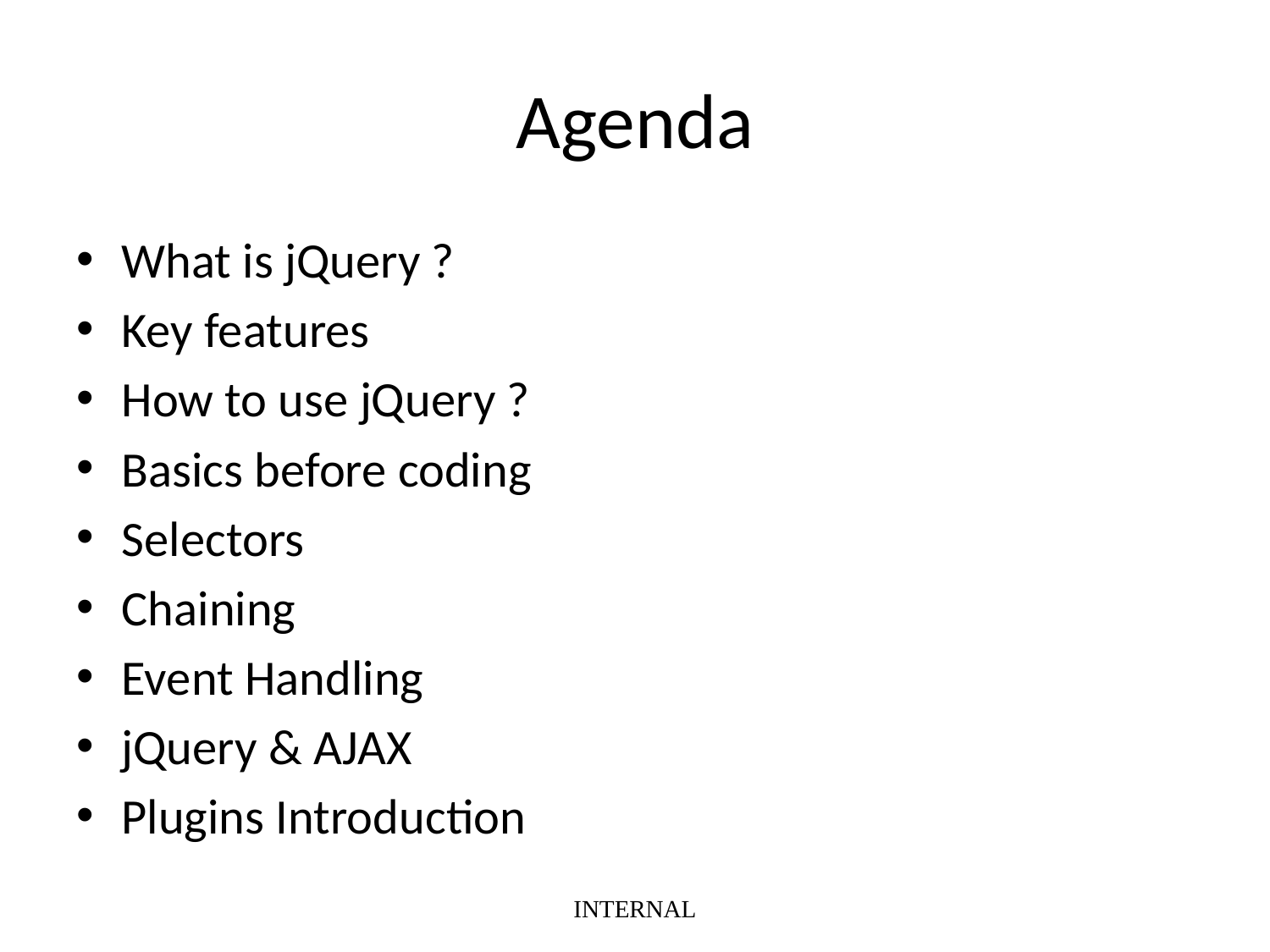

# Agenda
What is jQuery ?
Key features
How to use jQuery ?
Basics before coding
Selectors
Chaining
Event Handling
jQuery & AJAX
Plugins Introduction

INTERNAL